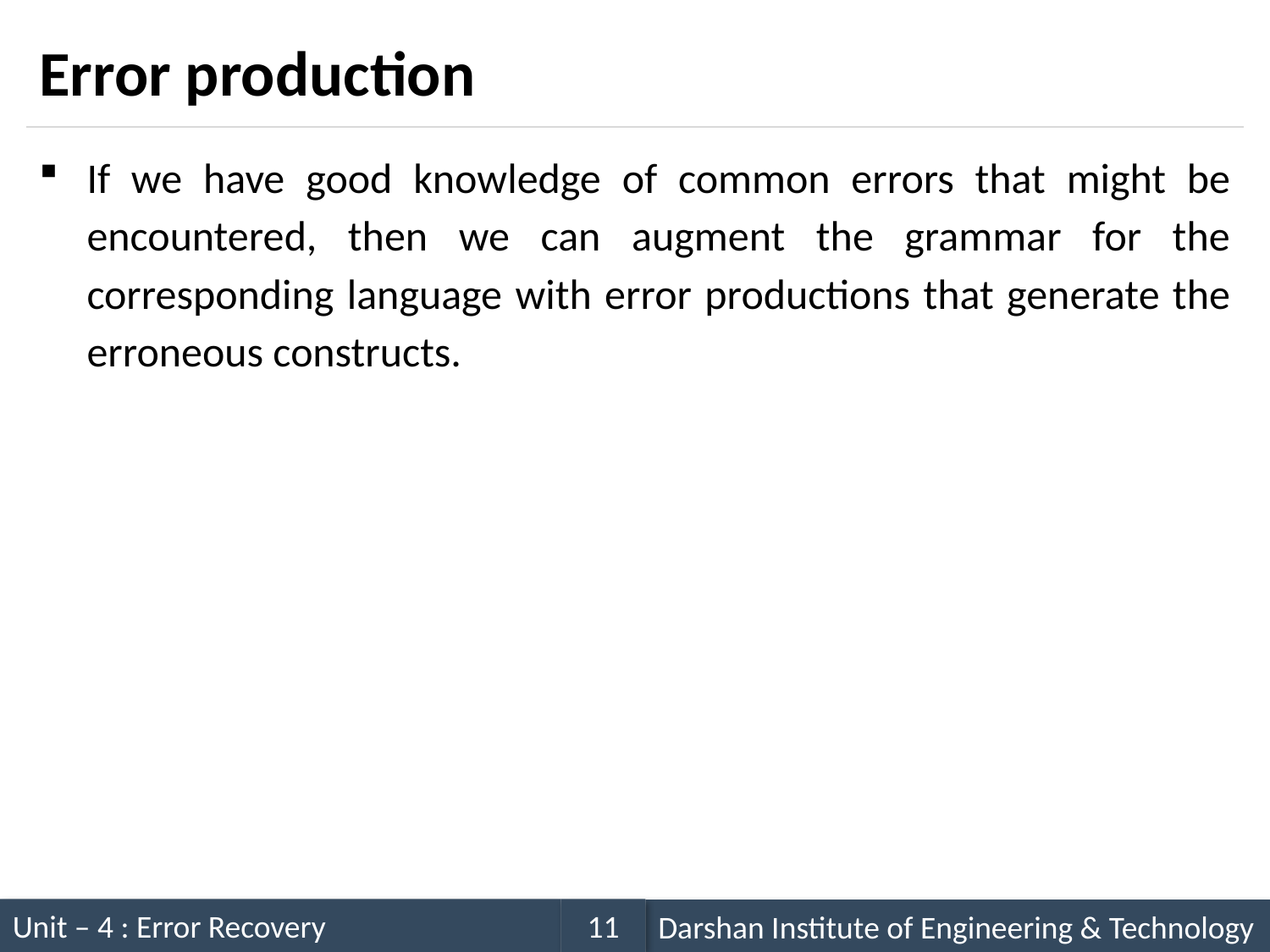

# Error production
If we have good knowledge of common errors that might be encountered, then we can augment the grammar for the corresponding language with error productions that generate the erroneous constructs.